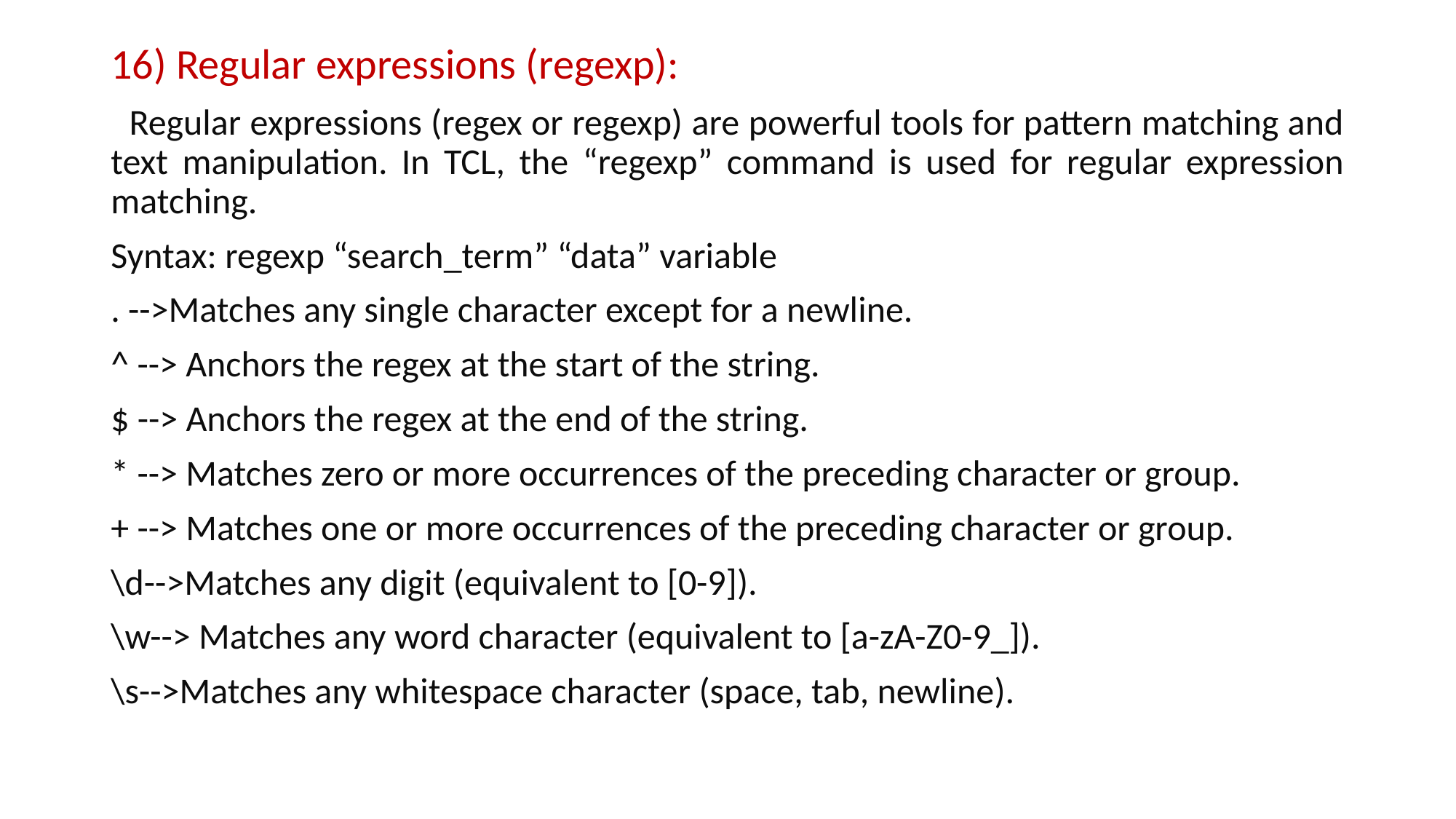

16) Regular expressions (regexp):
  Regular expressions (regex or regexp) are powerful tools for pattern matching and text manipulation. In TCL, the “regexp” command is used for regular expression matching.
Syntax: regexp “search_term” “data” variable
. -->Matches any single character except for a newline.
^ --> Anchors the regex at the start of the string.
$ --> Anchors the regex at the end of the string.
* --> Matches zero or more occurrences of the preceding character or group.
+ --> Matches one or more occurrences of the preceding character or group.
\d-->Matches any digit (equivalent to [0-9]).
\w--> Matches any word character (equivalent to [a-zA-Z0-9_]).
\s-->Matches any whitespace character (space, tab, newline).